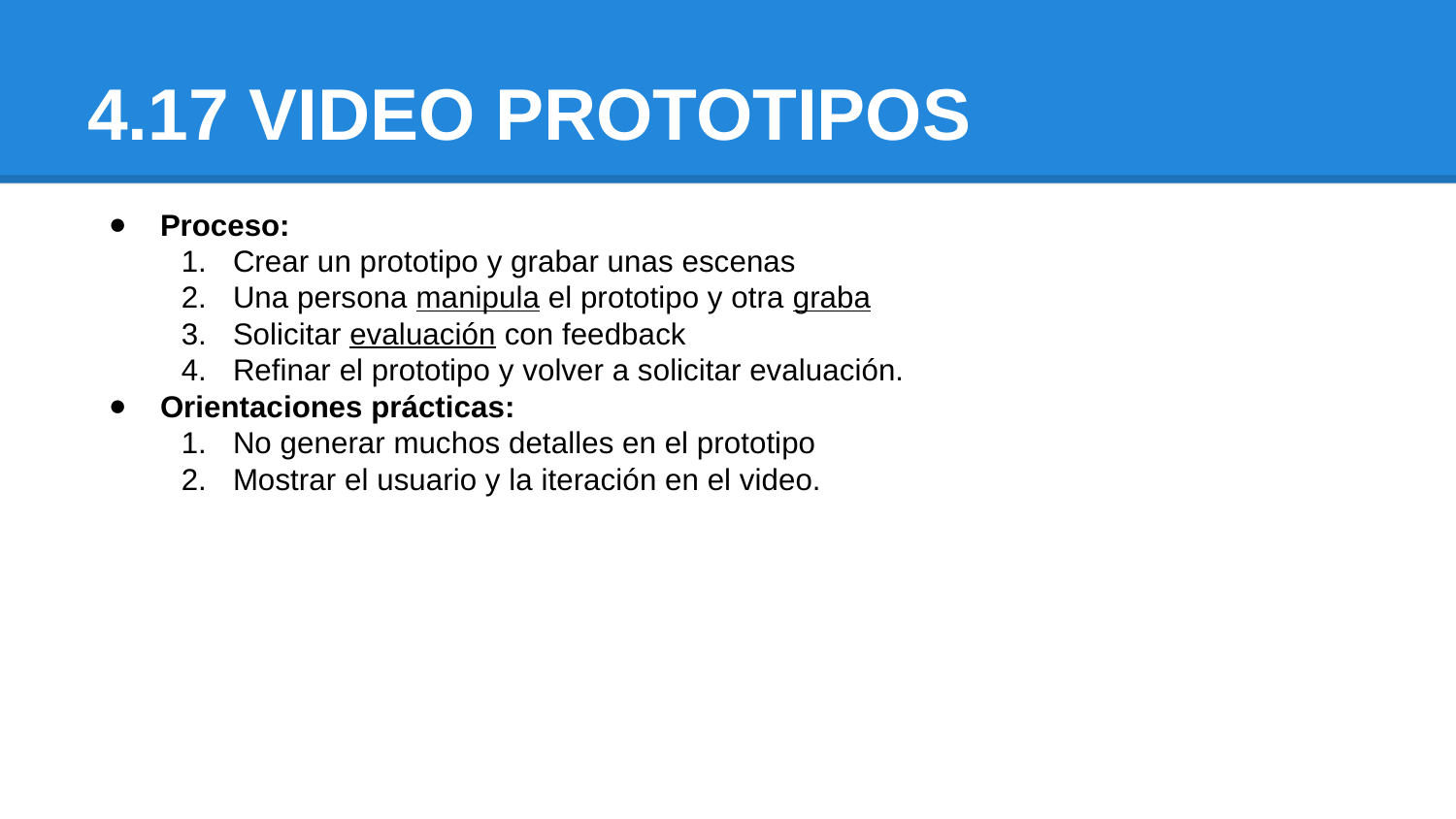

# 4.17 VIDEO PROTOTIPOS
Proceso:
Crear un prototipo y grabar unas escenas
Una persona manipula el prototipo y otra graba
Solicitar evaluación con feedback
Refinar el prototipo y volver a solicitar evaluación.
Orientaciones prácticas:
No generar muchos detalles en el prototipo
Mostrar el usuario y la iteración en el video.